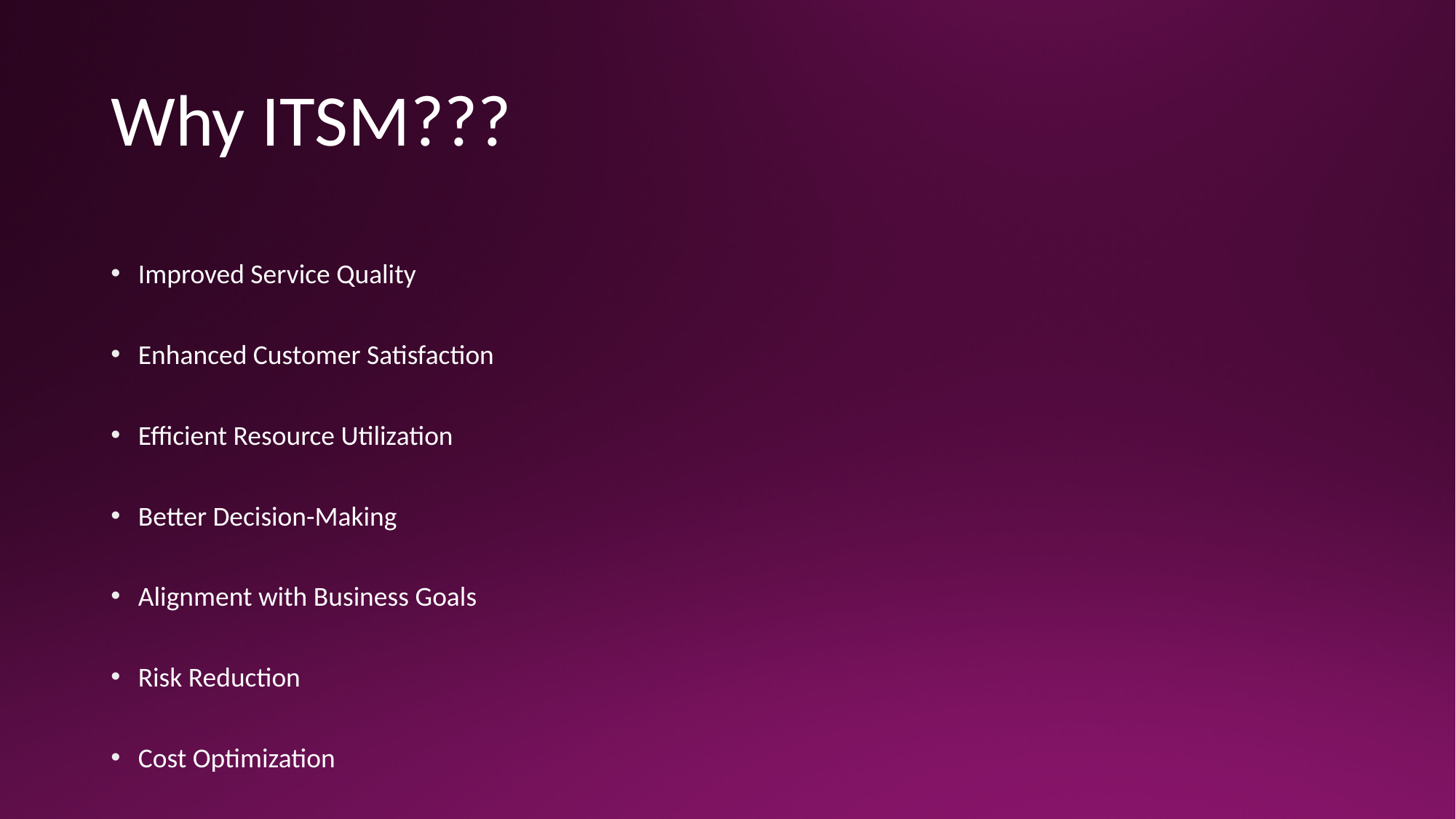

# Why ITSM???
Improved Service Quality
Enhanced Customer Satisfaction
Efficient Resource Utilization
Better Decision-Making
Alignment with Business Goals
Risk Reduction
Cost Optimization